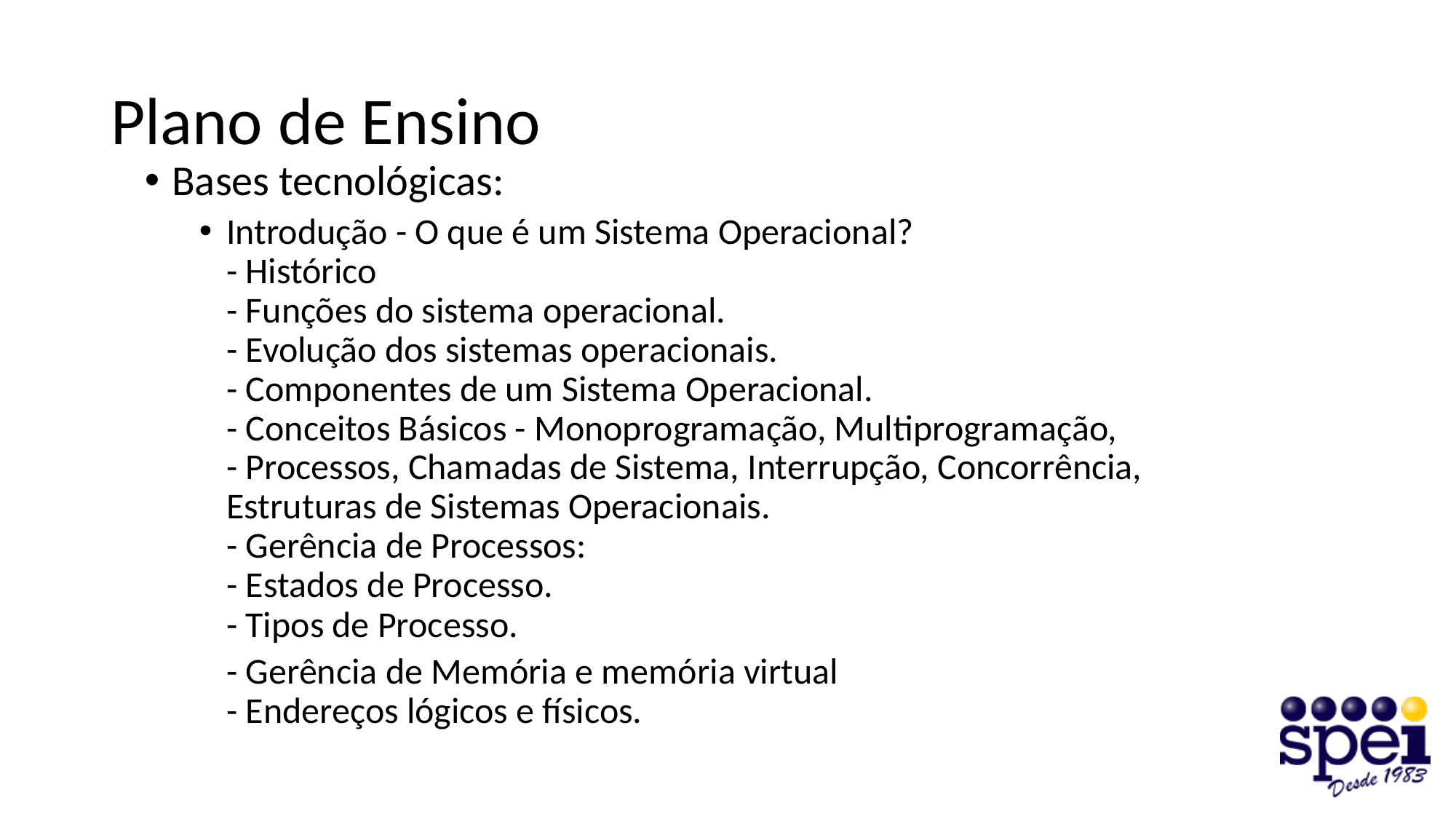

# Plano de Ensino
Bases tecnológicas:
Introdução - O que é um Sistema Operacional?
- Histórico
- Funções do sistema operacional.
- Evolução dos sistemas operacionais.
- Componentes de um Sistema Operacional.
- Conceitos Básicos - Monoprogramação, Multiprogramação,
- Processos, Chamadas de Sistema, Interrupção, Concorrência, Estruturas de Sistemas Operacionais.
- Gerência de Processos:
- Estados de Processo.
- Tipos de Processo.
	- Gerência de Memória e memória virtual
- Endereços lógicos e físicos.